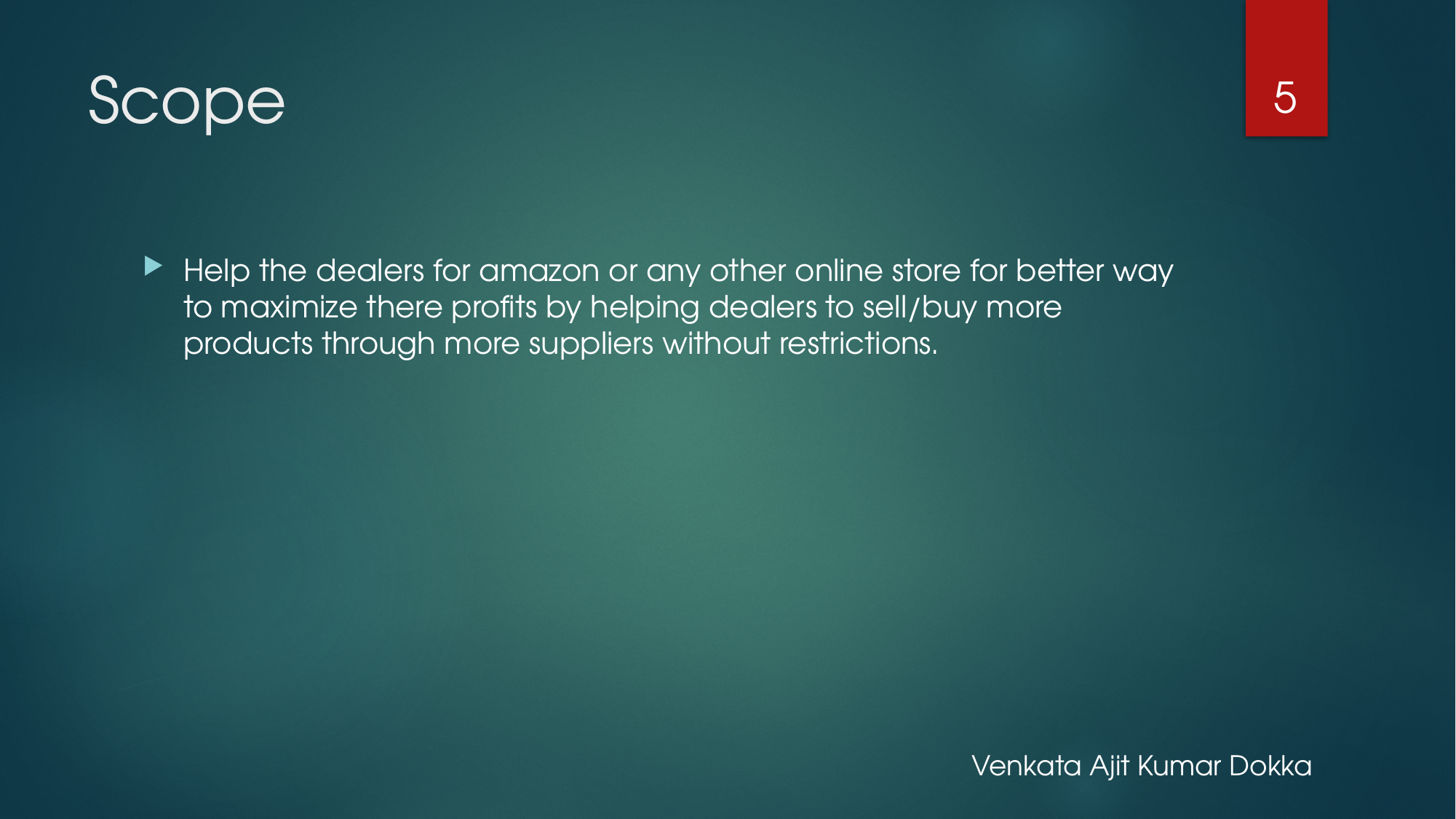

5
# Scope
Help the dealers for amazon or any other online store for better way to maximize there profits by helping dealers to sell/buy more products through more suppliers without restrictions.
Venkata Ajit Kumar Dokka